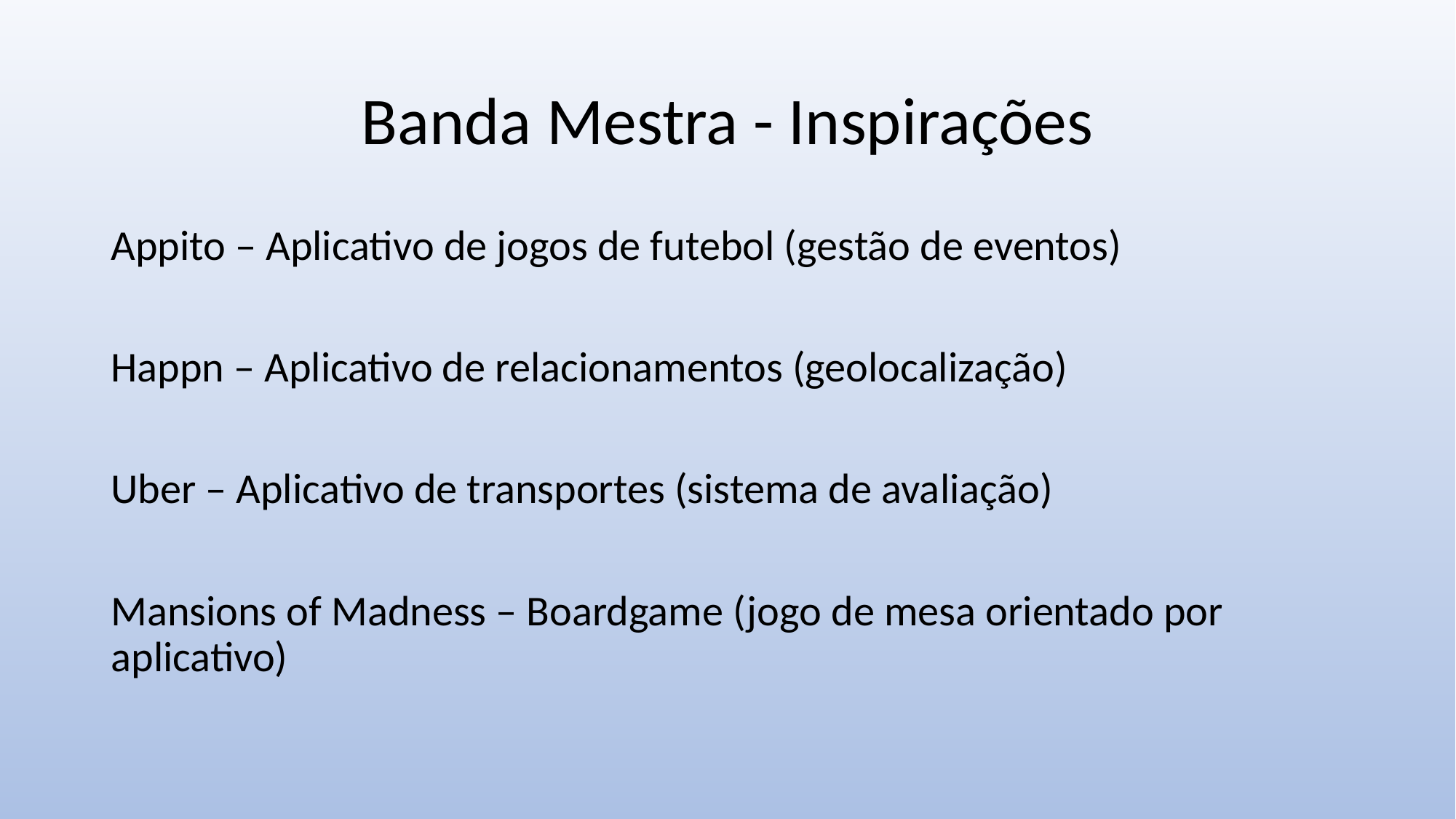

# Banda Mestra - Inspirações
Appito – Aplicativo de jogos de futebol (gestão de eventos)

Happn – Aplicativo de relacionamentos (geolocalização)

Uber – Aplicativo de transportes (sistema de avaliação)

Mansions of Madness – Boardgame (jogo de mesa orientado por aplicativo)